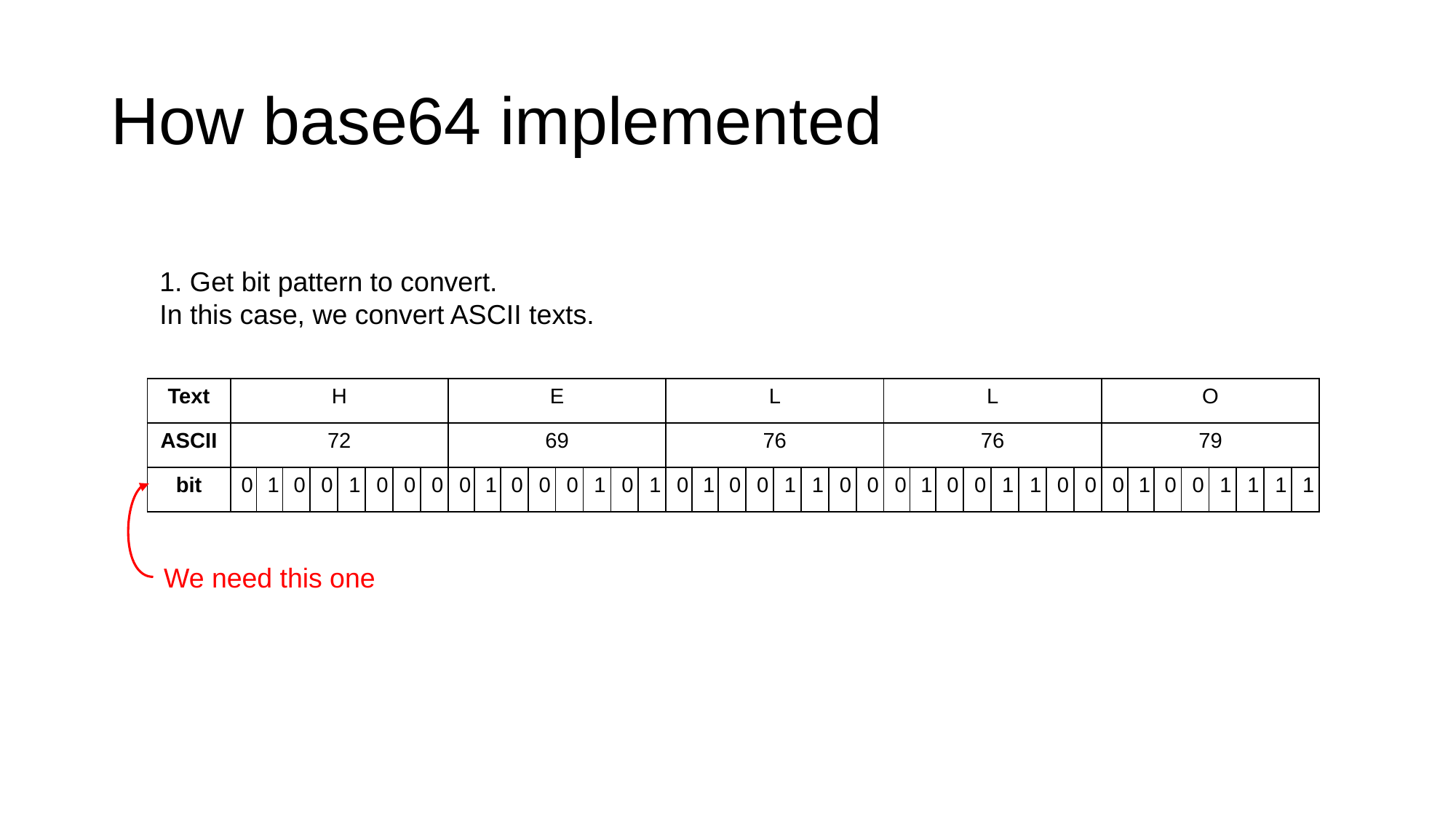

# How base64 implemented
1. Get bit pattern to convert.
In this case, we convert ASCII texts.
| Text | H |  |  |  |  |  |  |  | E |  |  |  |  |  |  |  | L |  |  |  |  |  |  |  | L |  |  |  |  |  |  |  | O |  |  |  |  |  |  |  |
| --- | --- | --- | --- | --- | --- | --- | --- | --- | --- | --- | --- | --- | --- | --- | --- | --- | --- | --- | --- | --- | --- | --- | --- | --- | --- | --- | --- | --- | --- | --- | --- | --- | --- | --- | --- | --- | --- | --- | --- | --- |
| ASCII | 72 |  |  |  |  |  |  |  | 69 |  |  |  |  |  |  |  | 76 |  |  |  |  |  |  |  | 76 |  |  |  |  |  |  |  | 79 |  |  |  |  |  |  |  |
| bit | 0 | 1 | 0 | 0 | 1 | 0 | 0 | 0 | 0 | 1 | 0 | 0 | 0 | 1 | 0 | 1 | 0 | 1 | 0 | 0 | 1 | 1 | 0 | 0 | 0 | 1 | 0 | 0 | 1 | 1 | 0 | 0 | 0 | 1 | 0 | 0 | 1 | 1 | 1 | 1 |
We need this one